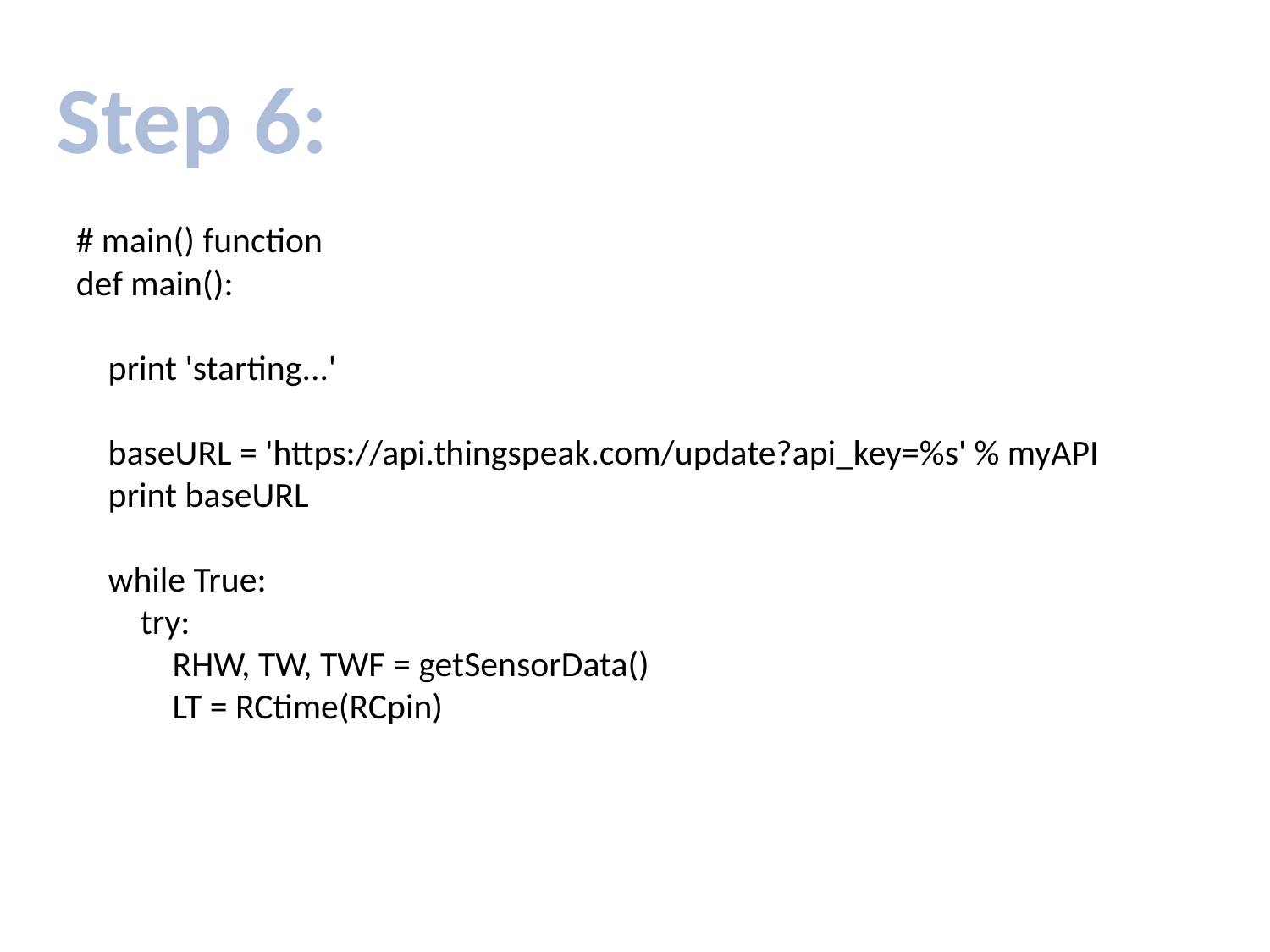

Step 6:
# main() function
def main():

    print 'starting...'

    baseURL = 'https://api.thingspeak.com/update?api_key=%s' % myAPI
    print baseURL

    while True:
        try:
            RHW, TW, TWF = getSensorData()
            LT = RCtime(RCpin)